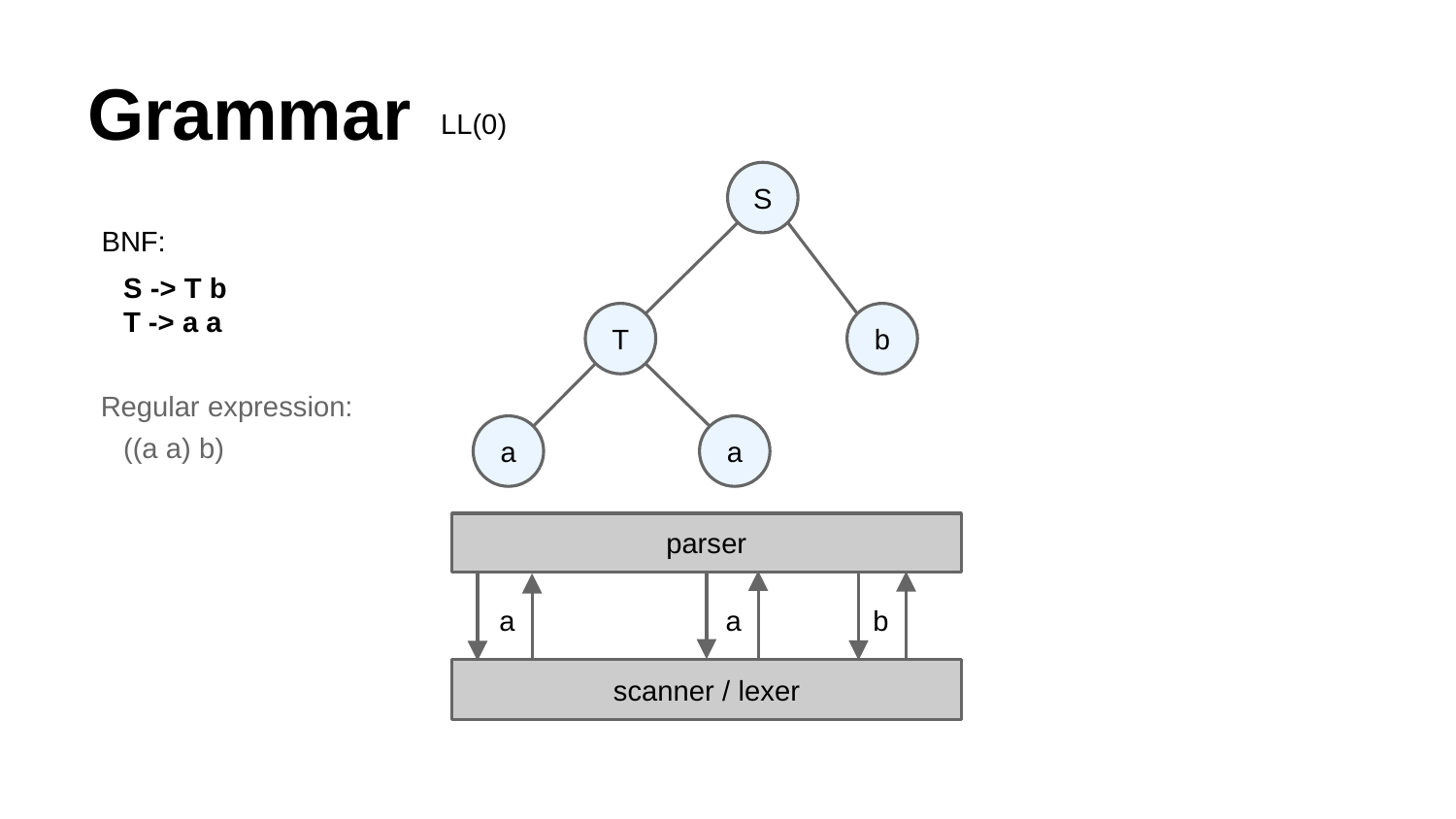

# Grammar
LL(0)
S
BNF:
S -> T b
T -> a a
Regular expression:
((a a) b)
T
b
a
a
parser
a
a
b
scanner / lexer